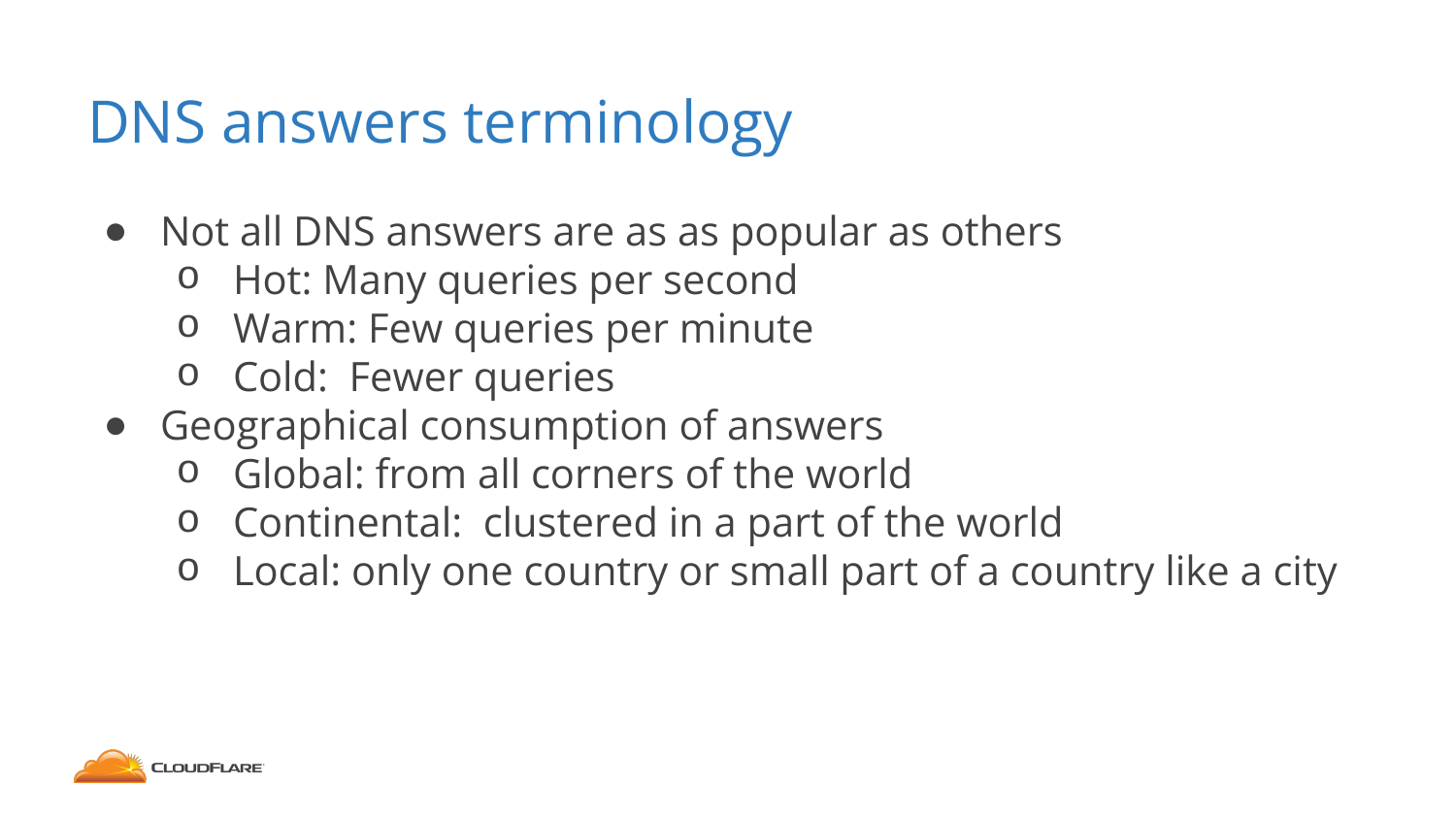

# DNS answers terminology
Not all DNS answers are as as popular as others
Hot: Many queries per second
Warm: Few queries per minute
Cold:  Fewer queries
Geographical consumption of answers
Global: from all corners of the world
Continental:  clustered in a part of the world
Local: only one country or small part of a country like a city